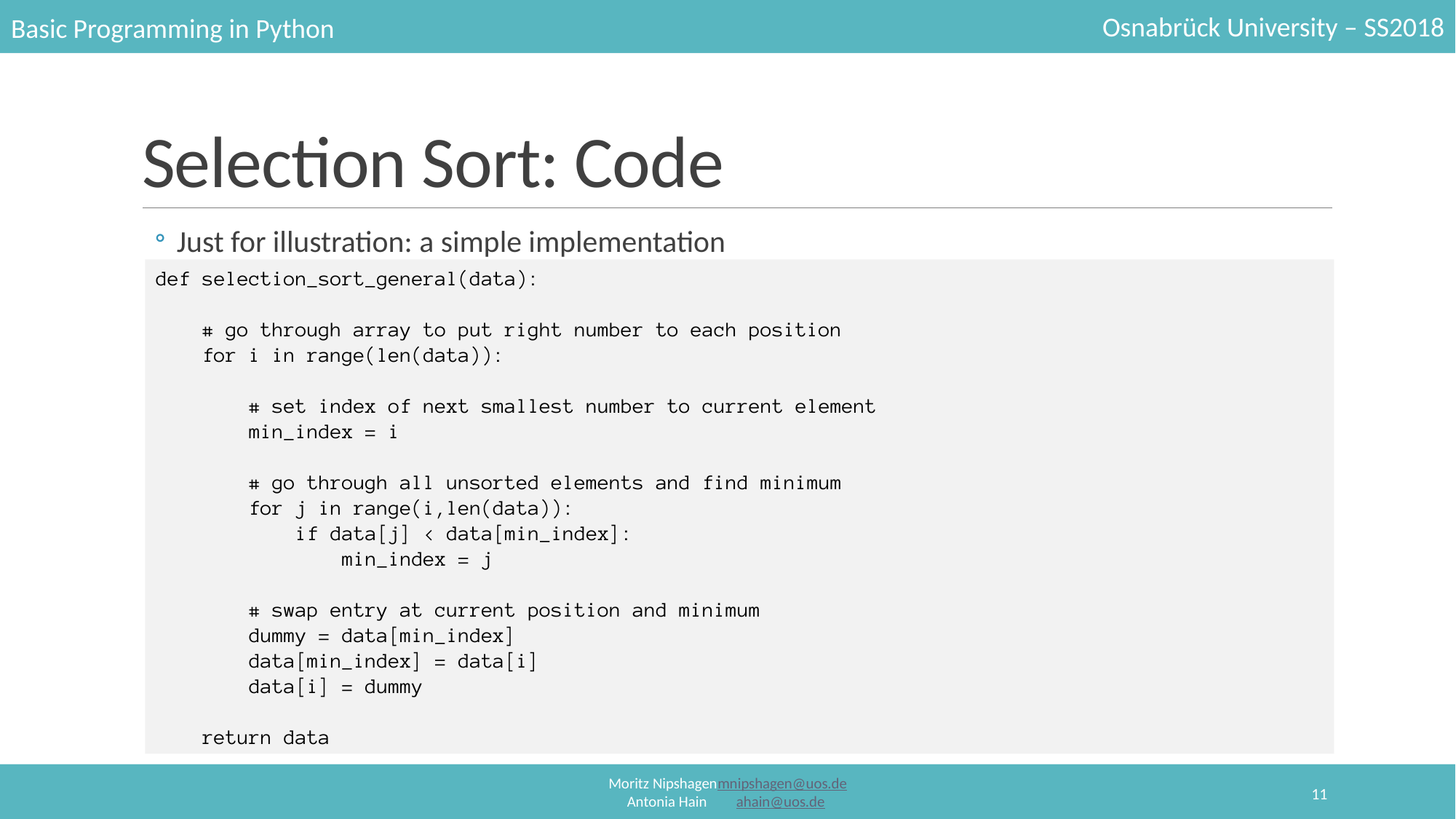

# Selection Sort: Code
Just for illustration: a simple implementation
def selection_sort_general(data):

    # go through array to put right number to each position
    for i in range(len(data)):

        # set index of next smallest number to current element
        min_index = i

        # go through all unsorted elements and find minimum
        for j in range(i,len(data)):
            if data[j] < data[min_index]:
                min_index = j

        # swap entry at current position and minimum
        dummy = data[min_index]
        data[min_index] = data[i]
        data[i] = dummy

    return data
11